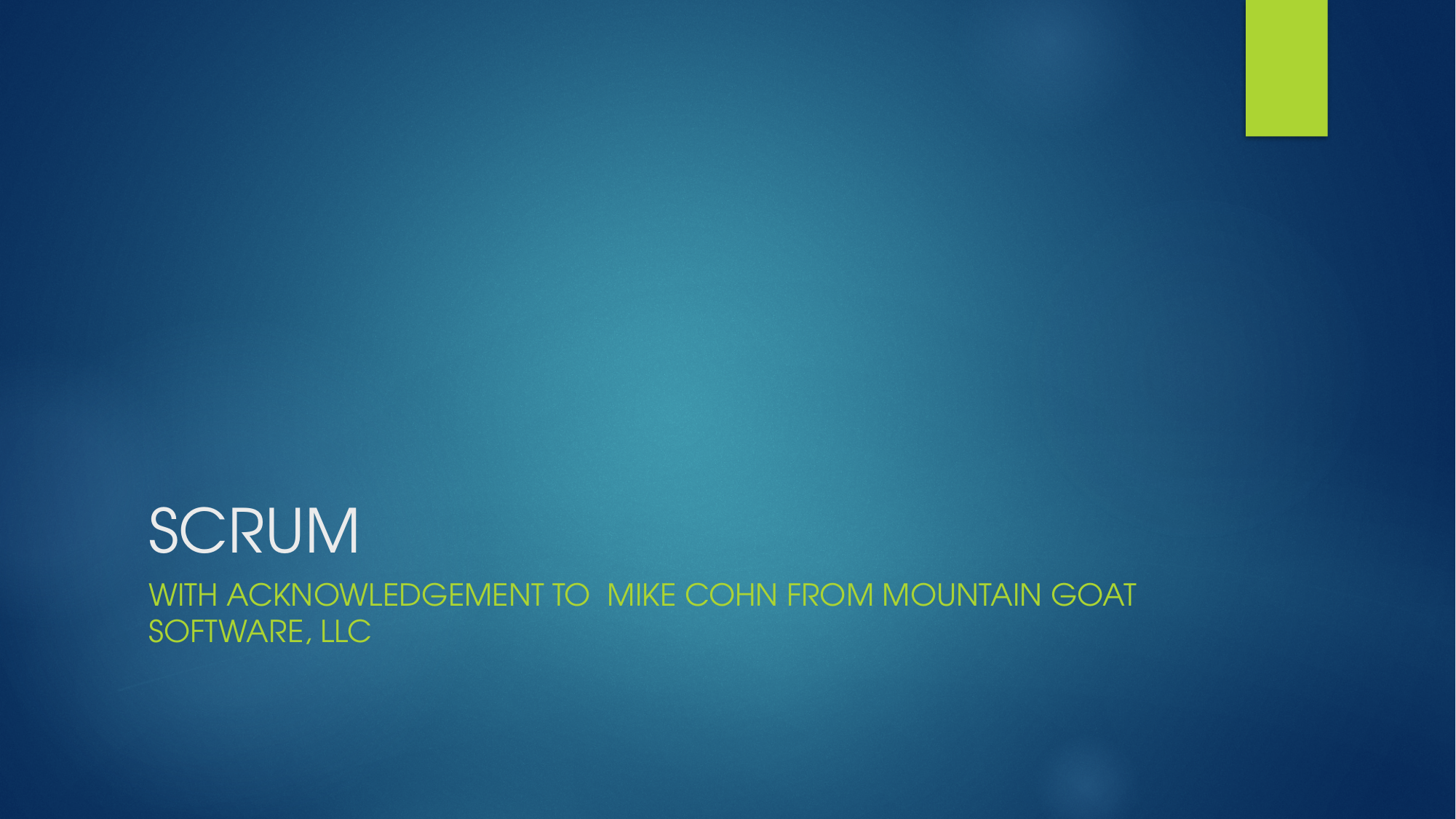

# SCRUM
With acknowledgement to  mike cohn from mountain goat software, llc